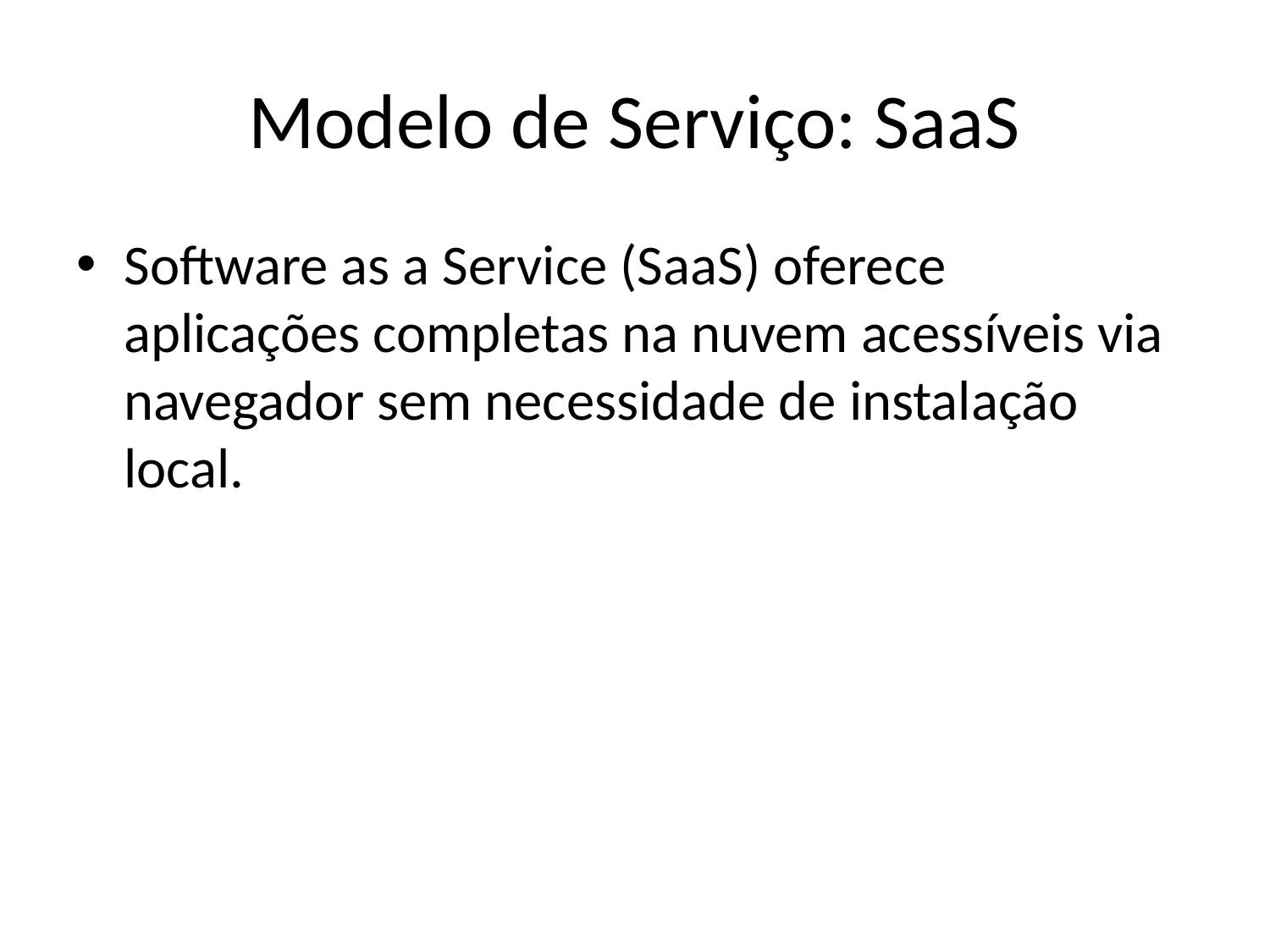

# Modelo de Serviço: SaaS
Software as a Service (SaaS) oferece aplicações completas na nuvem acessíveis via navegador sem necessidade de instalação local.